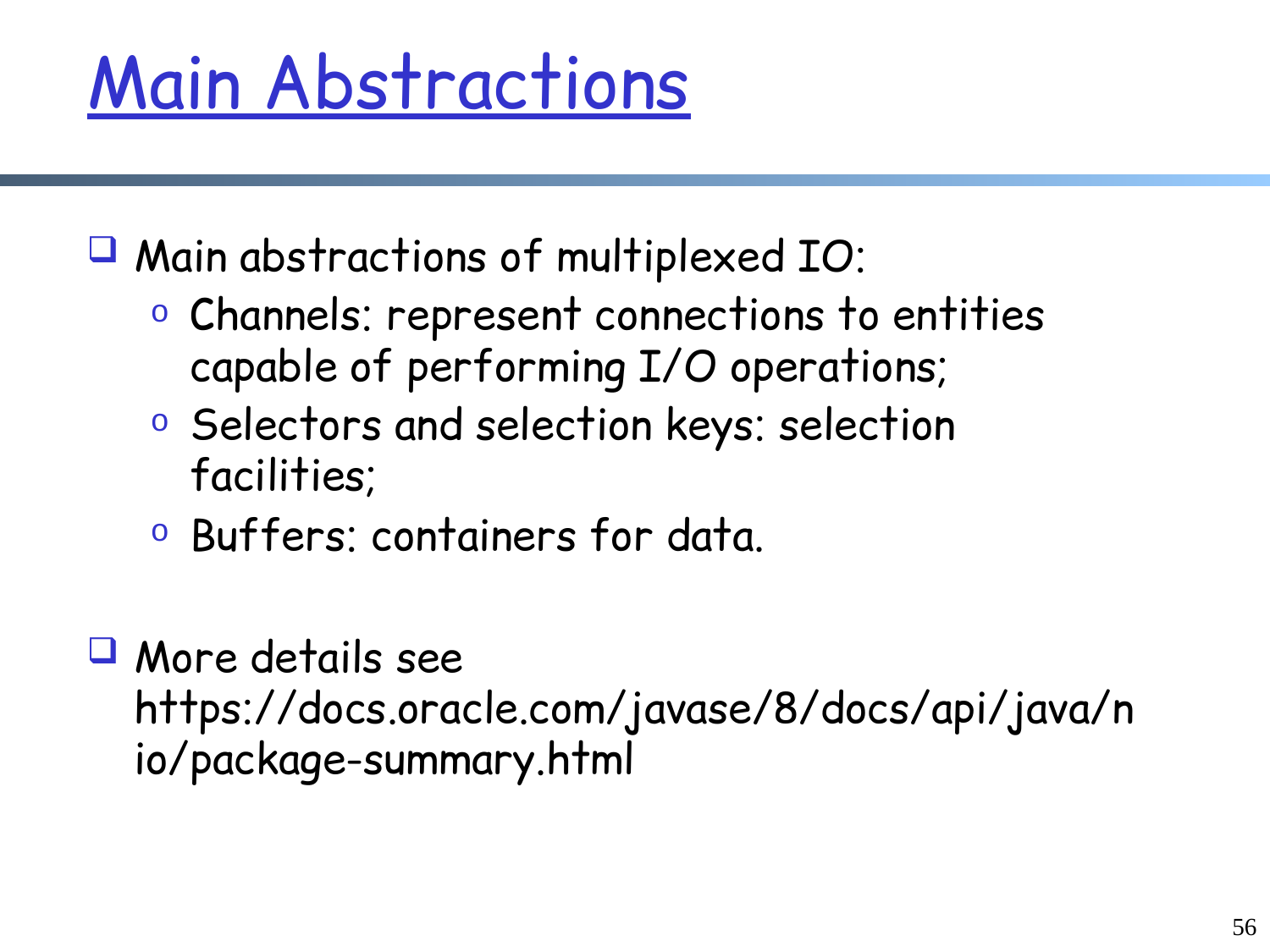

# Main Abstractions
Main abstractions of multiplexed IO:
Channels: represent connections to entities capable of performing I/O operations;
Selectors and selection keys: selection facilities;
Buffers: containers for data.

More details see https://docs.oracle.com/javase/8/docs/api/java/nio/package-summary.html

56